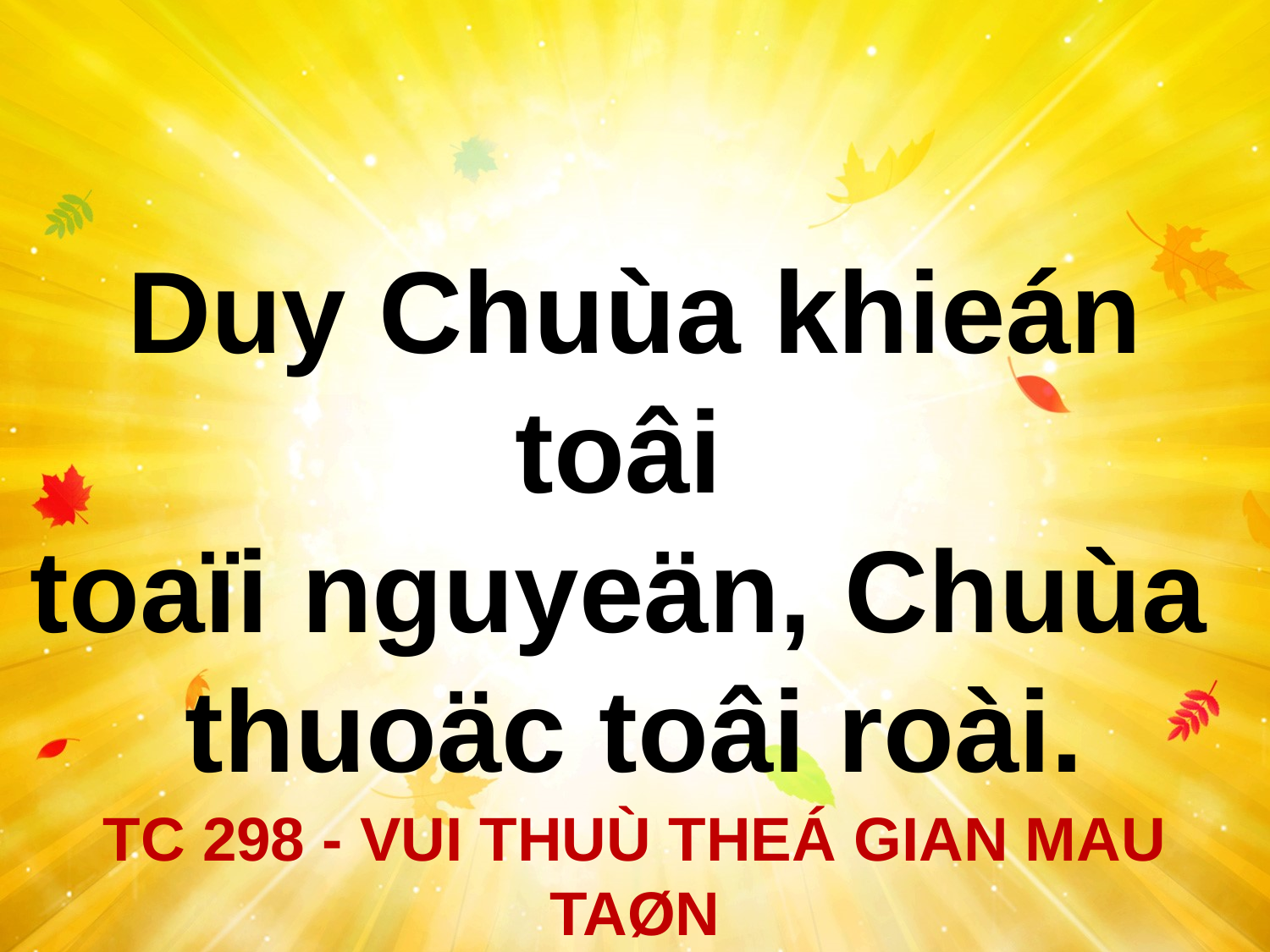

Duy Chuùa khieán toâi
toaïi nguyeän, Chuùa
thuoäc toâi roài.
TC 298 - VUI THUÙ THEÁ GIAN MAU TAØN